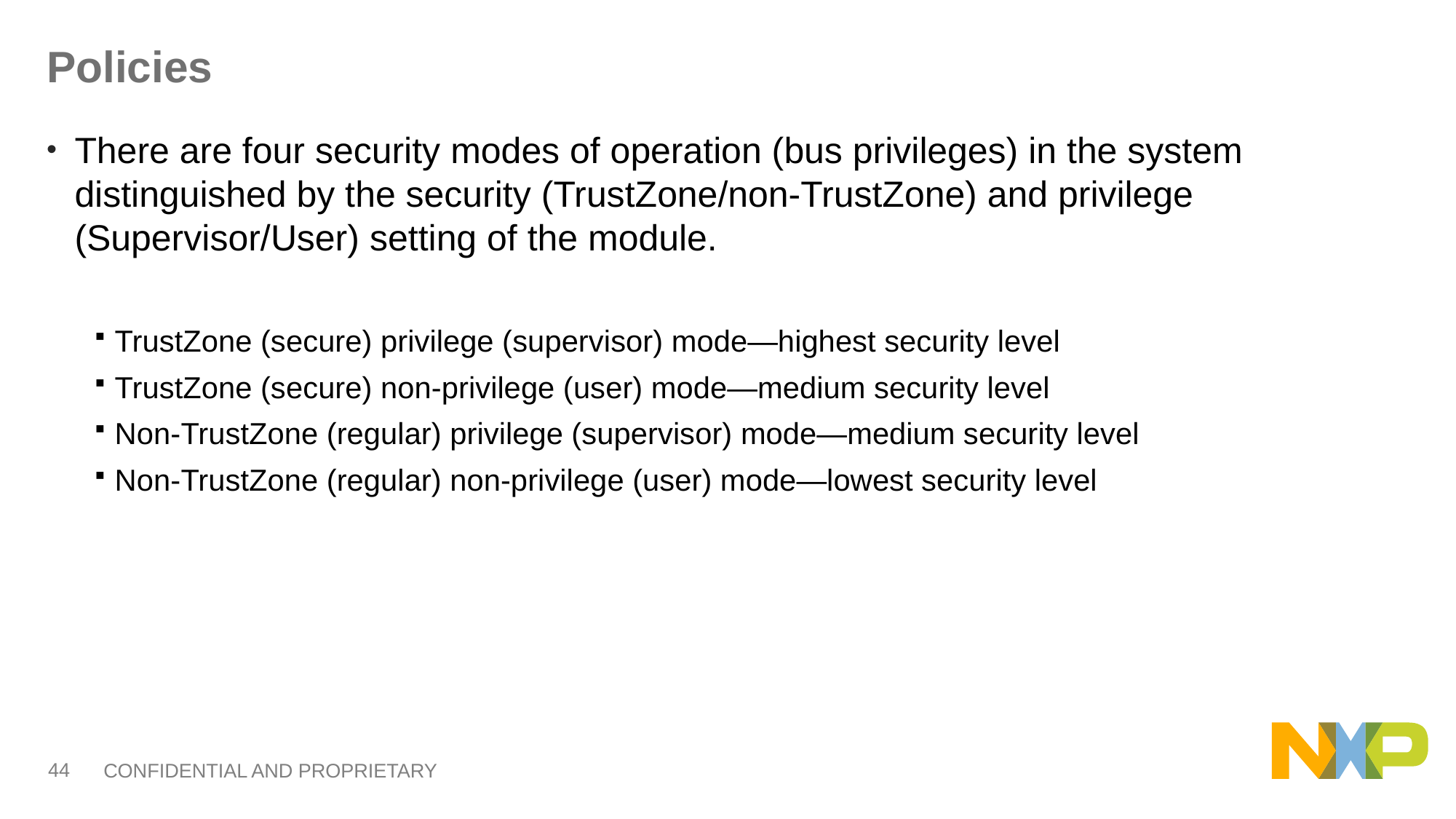

# Policies
There are four security modes of operation (bus privileges) in the system distinguished by the security (TrustZone/non-TrustZone) and privilege (Supervisor/User) setting of the module.

TrustZone (secure) privilege (supervisor) mode—highest security level
TrustZone (secure) non-privilege (user) mode—medium security level
Non-TrustZone (regular) privilege (supervisor) mode—medium security level
Non-TrustZone (regular) non-privilege (user) mode—lowest security level